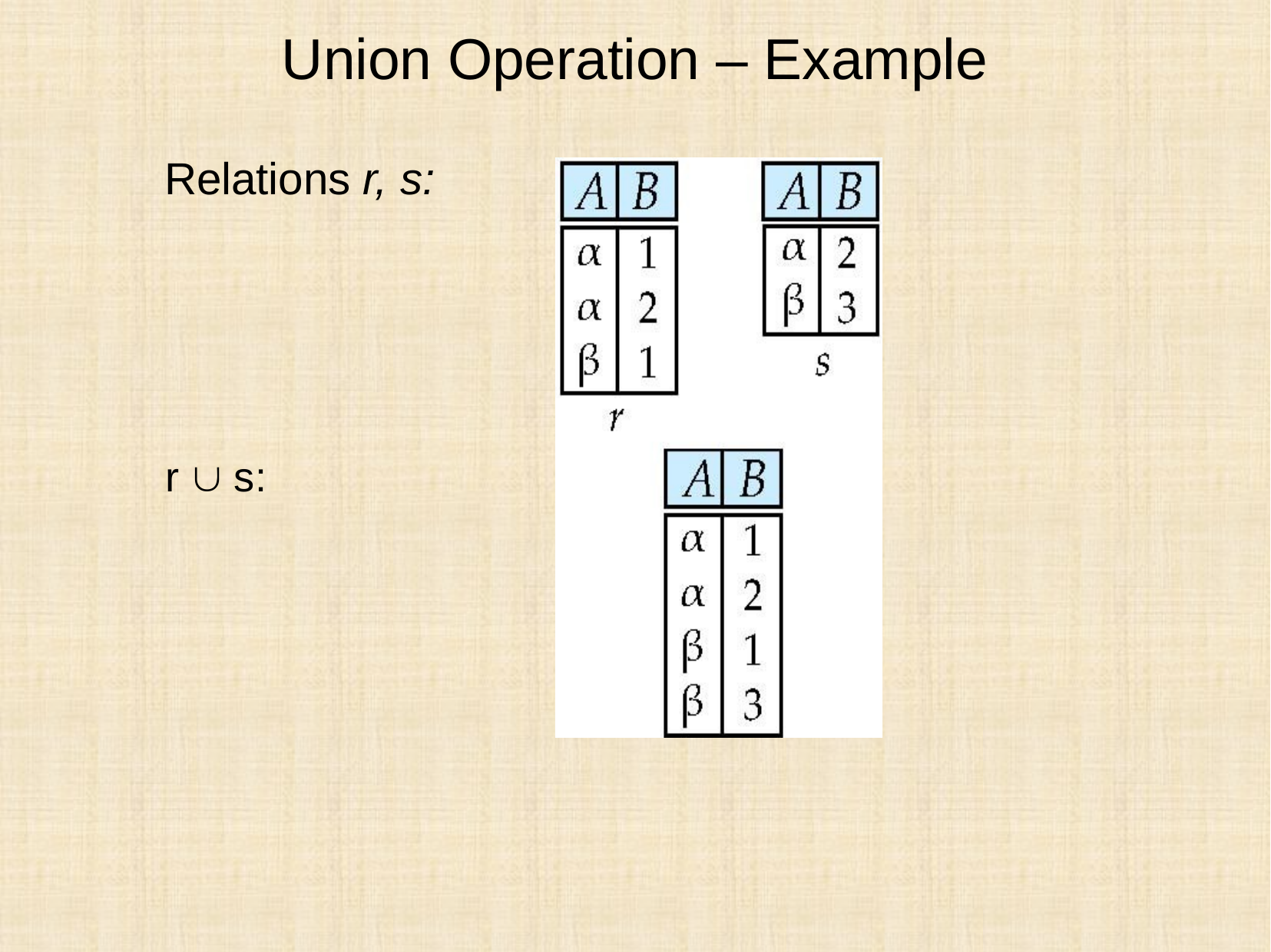

# Union Operation – Example
Relations r, s:

r ∪ s: